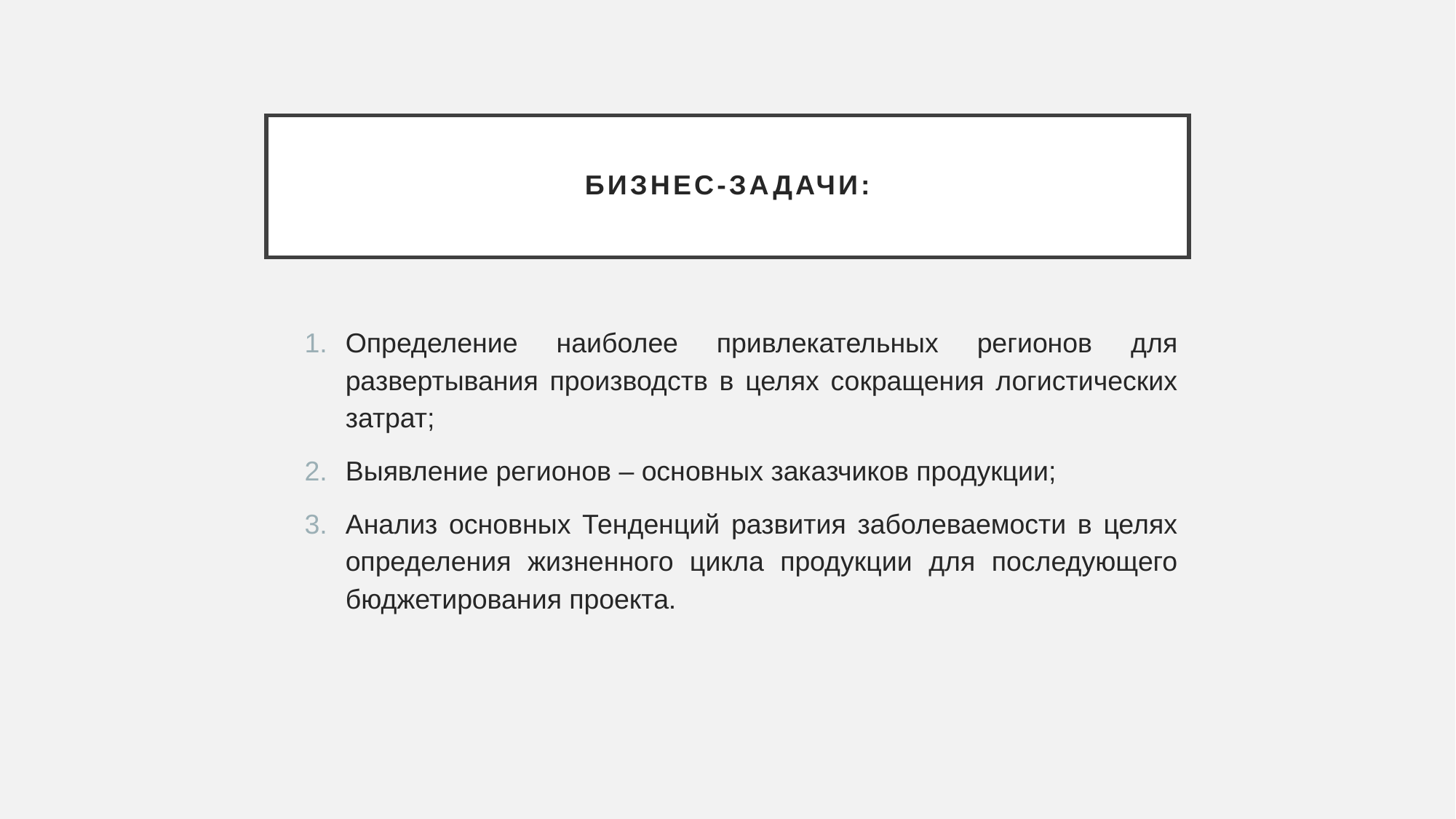

# Бизнес-Задачи:
Определение наиболее привлекательных регионов для развертывания производств в целях сокращения логистических затрат;
Выявление регионов – основных заказчиков продукции;
Анализ основных Тенденций развития заболеваемости в целях определения жизненного цикла продукции для последующего бюджетирования проекта.